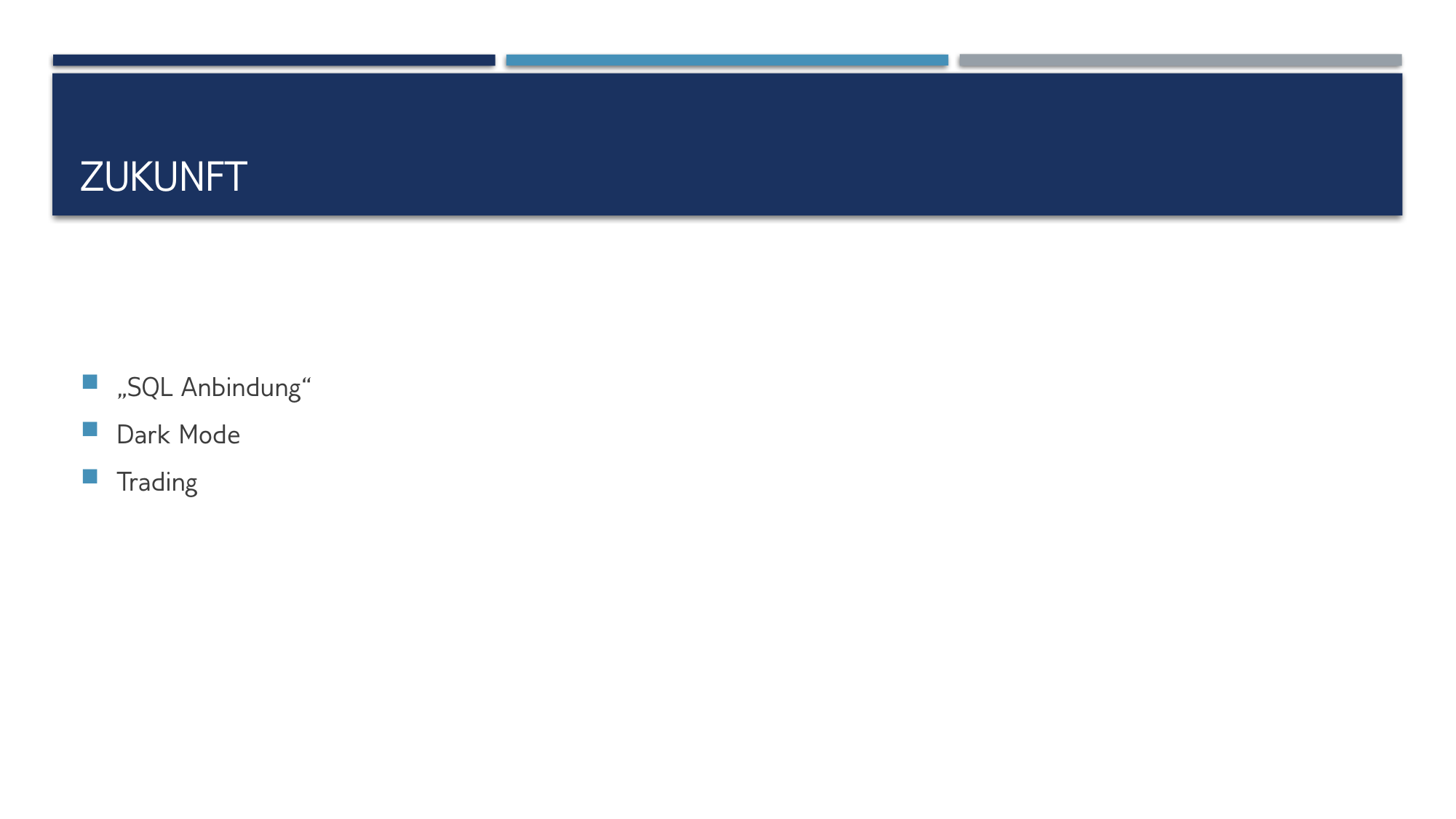

# ZUKUNFT
„SQL Anbindung“
Dark Mode
Trading